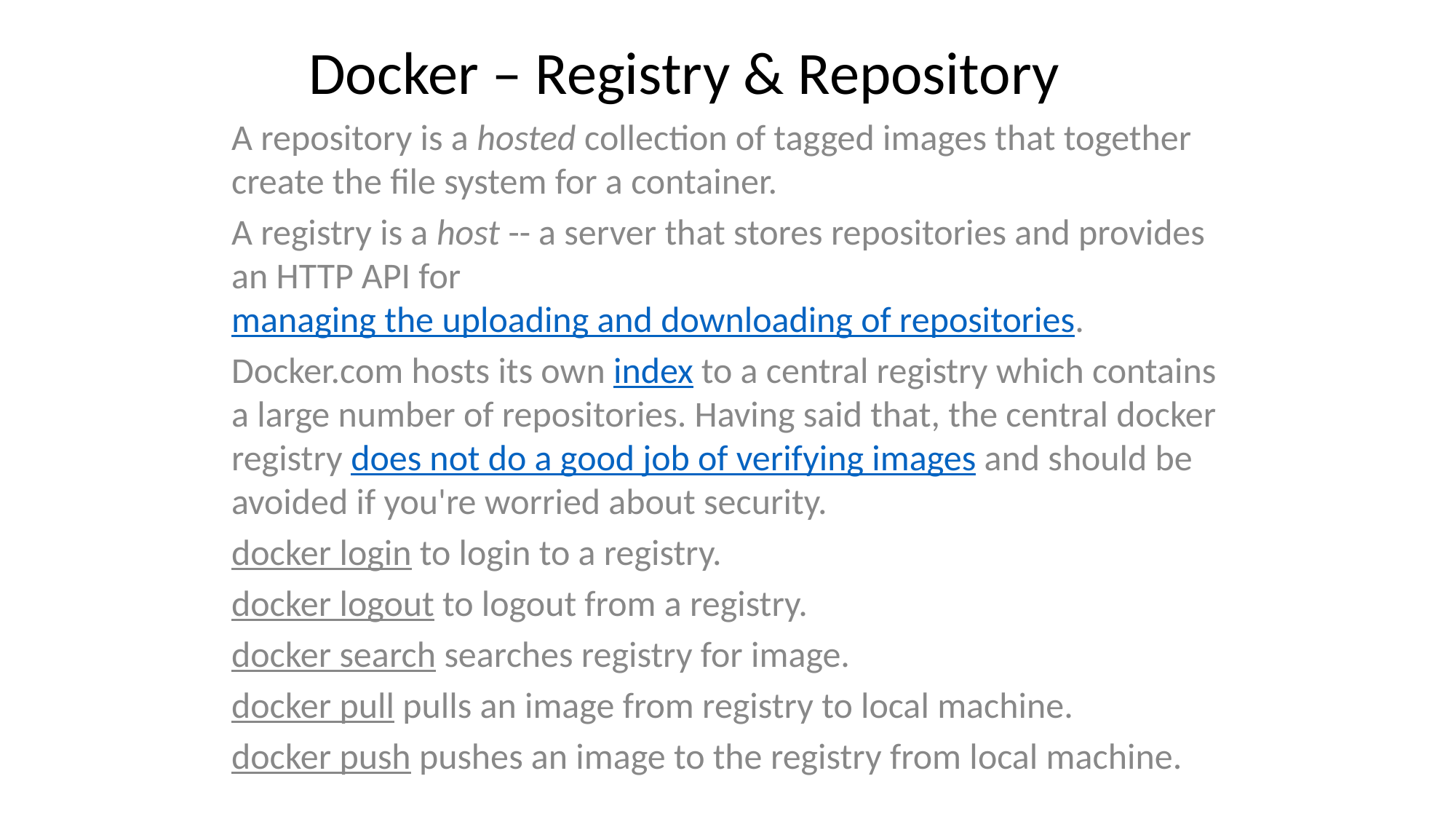

Docker – Registry & Repository
A repository is a hosted collection of tagged images that together create the file system for a container.
A registry is a host -- a server that stores repositories and provides an HTTP API for managing the uploading and downloading of repositories.
Docker.com hosts its own index to a central registry which contains a large number of repositories. Having said that, the central docker registry does not do a good job of verifying images and should be avoided if you're worried about security.
docker login to login to a registry.
docker logout to logout from a registry.
docker search searches registry for image.
docker pull pulls an image from registry to local machine.
docker push pushes an image to the registry from local machine.